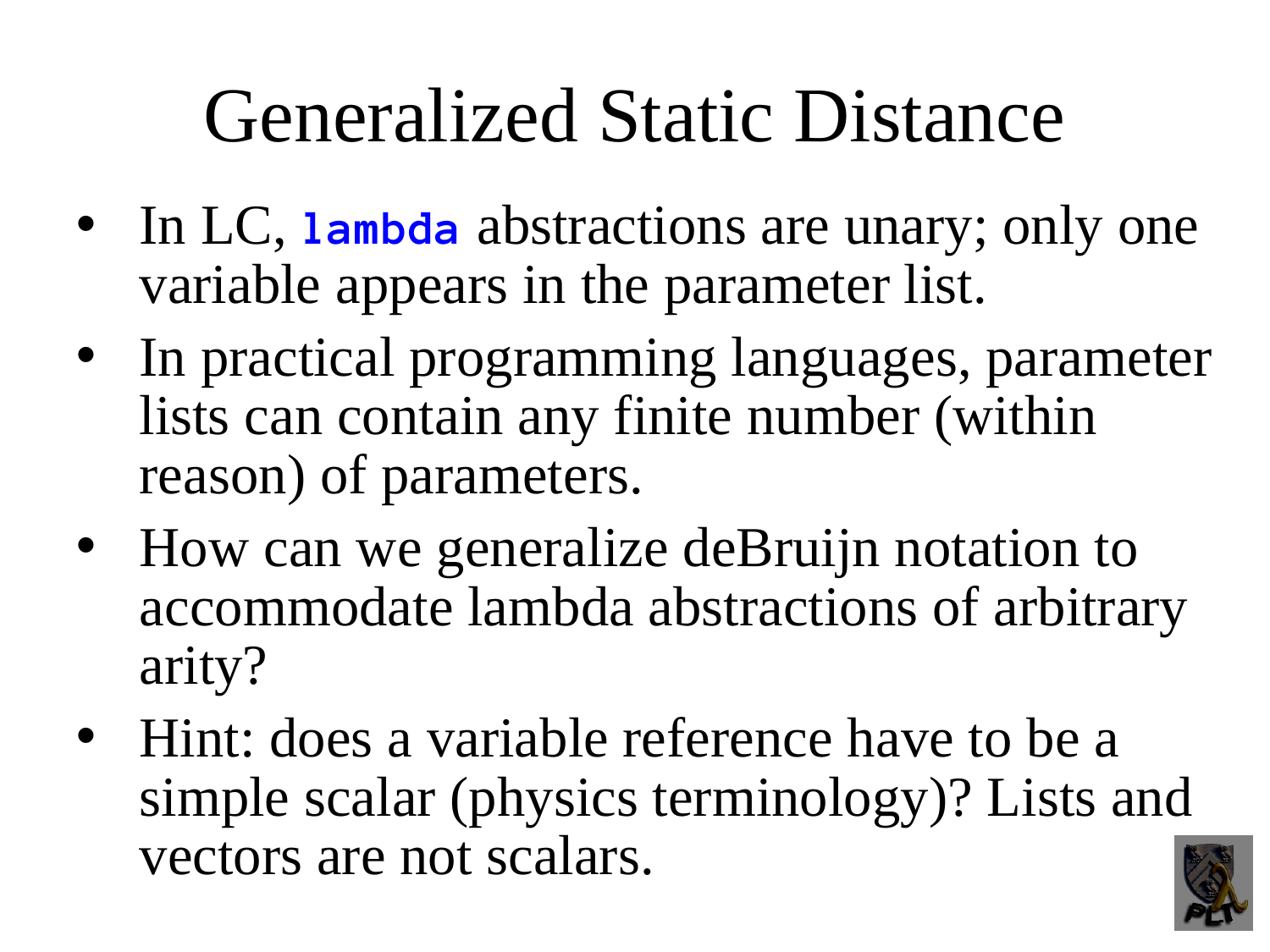

Generalized Static Distance
In LC, lambda abstractions are unary; only one variable appears in the parameter list.
In practical programming languages, parameter lists can contain any finite number (within reason) of parameters.
How can we generalize deBruijn notation to accommodate lambda abstractions of arbitrary arity?
Hint: does a variable reference have to be a simple scalar (physics terminology)? Lists and vectors are not scalars.